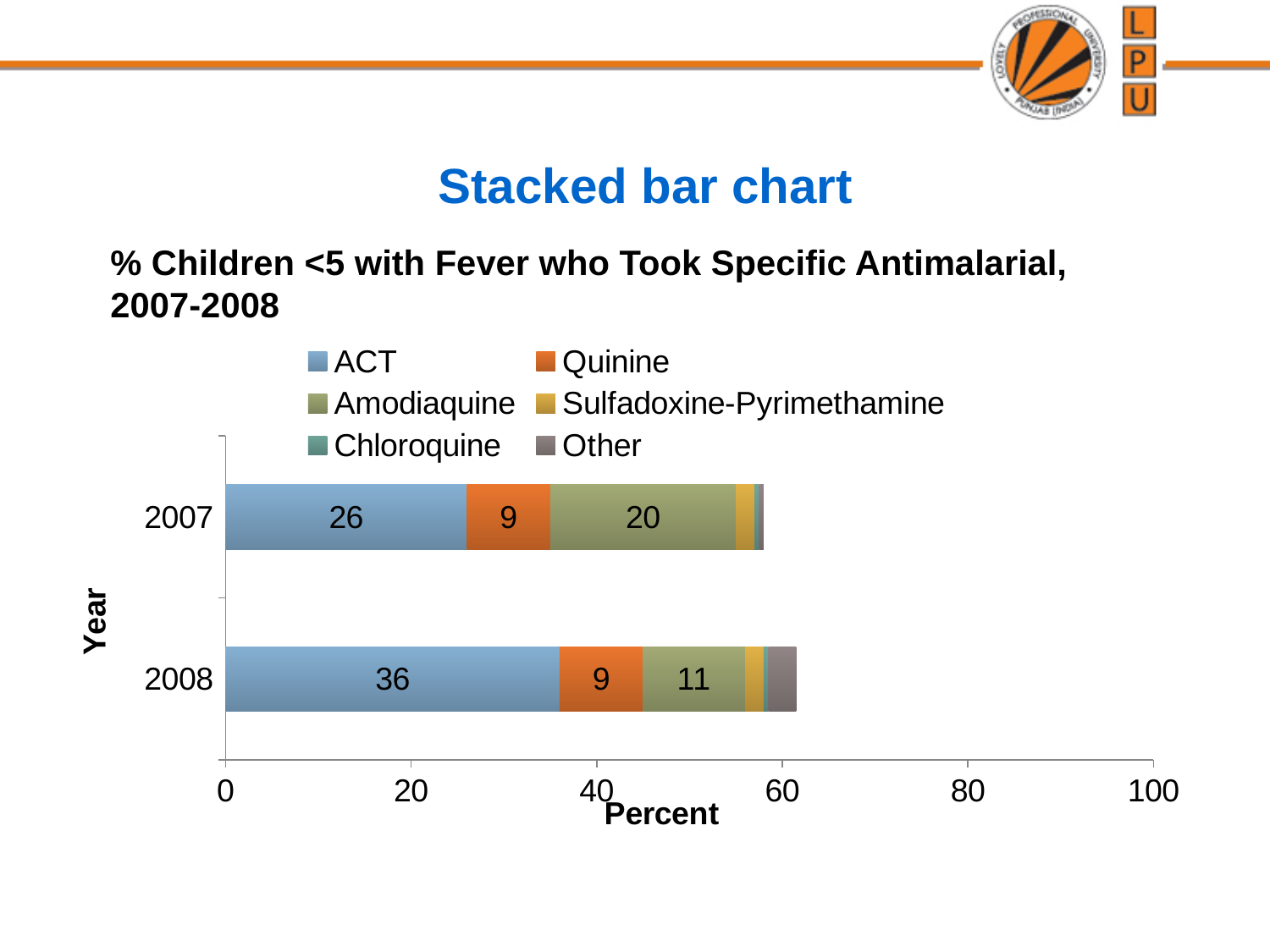

# Stacked bar chart
% Children <5 with Fever who Took Specific Antimalarial, 2007-2008

### Chart

| Category | ACT | Quinine | Amodiaquine | Sulfadoxine-Pyrimethamine | Chloroquine | Other |
|---|---|---|---|---|---|---|
| 2008 | 36.0 | 9.0 | 11.0 | 2.0 | 0.5 | 3.0 |
| 2007 | 26.0 | 9.0 | 20.0 | 2.0 | 0.5 | 0.5 |